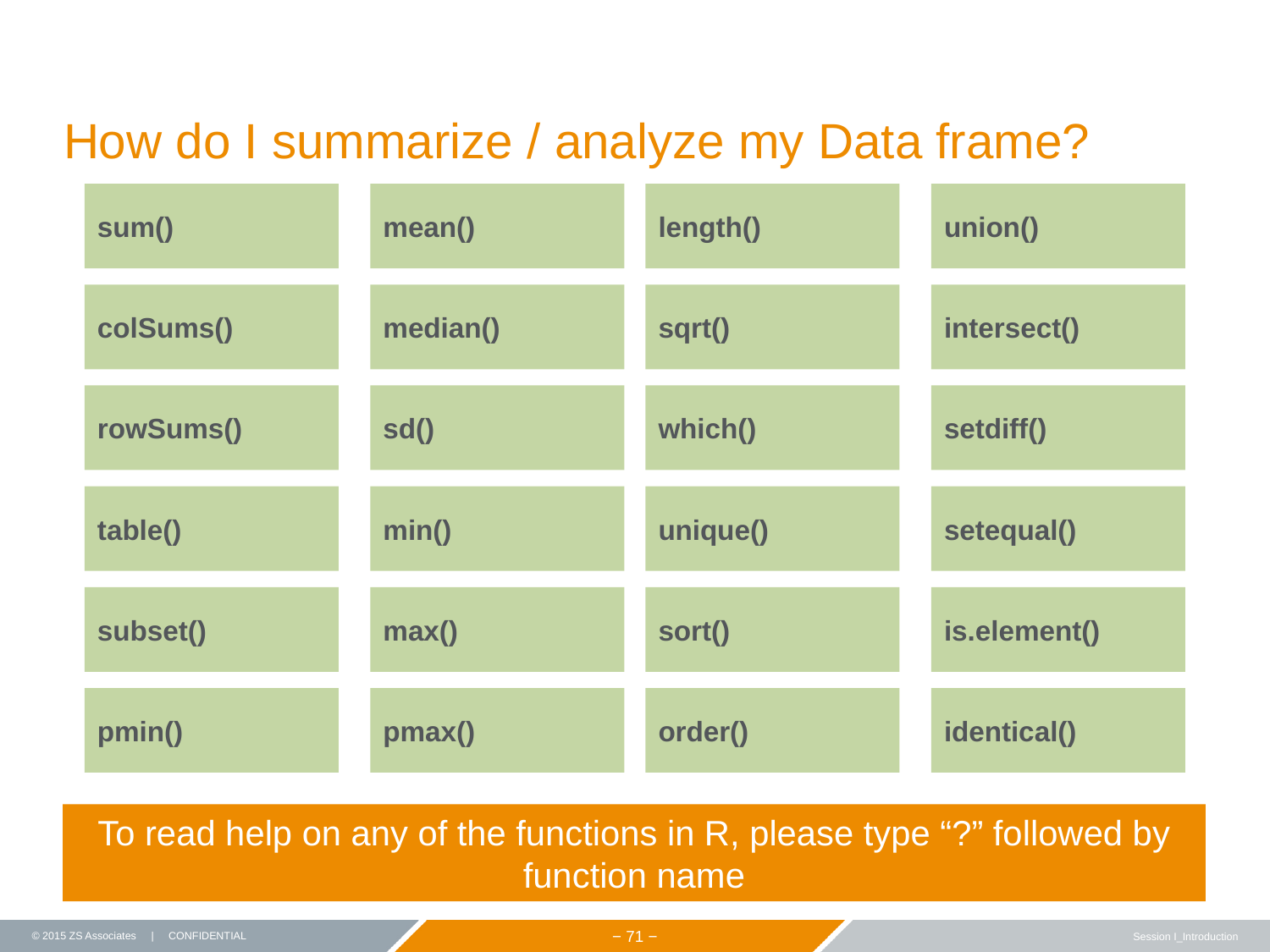

# How do I summarize / analyze my Data frame?
sum()
mean()
length()
union()
colSums()
median()
sqrt()
intersect()
rowSums()
sd()
which()
setdiff()
table()
min()
unique()
setequal()
subset()
max()
sort()
is.element()
pmin()
pmax()
order()
identical()
To read help on any of the functions in R, please type “?” followed by function name